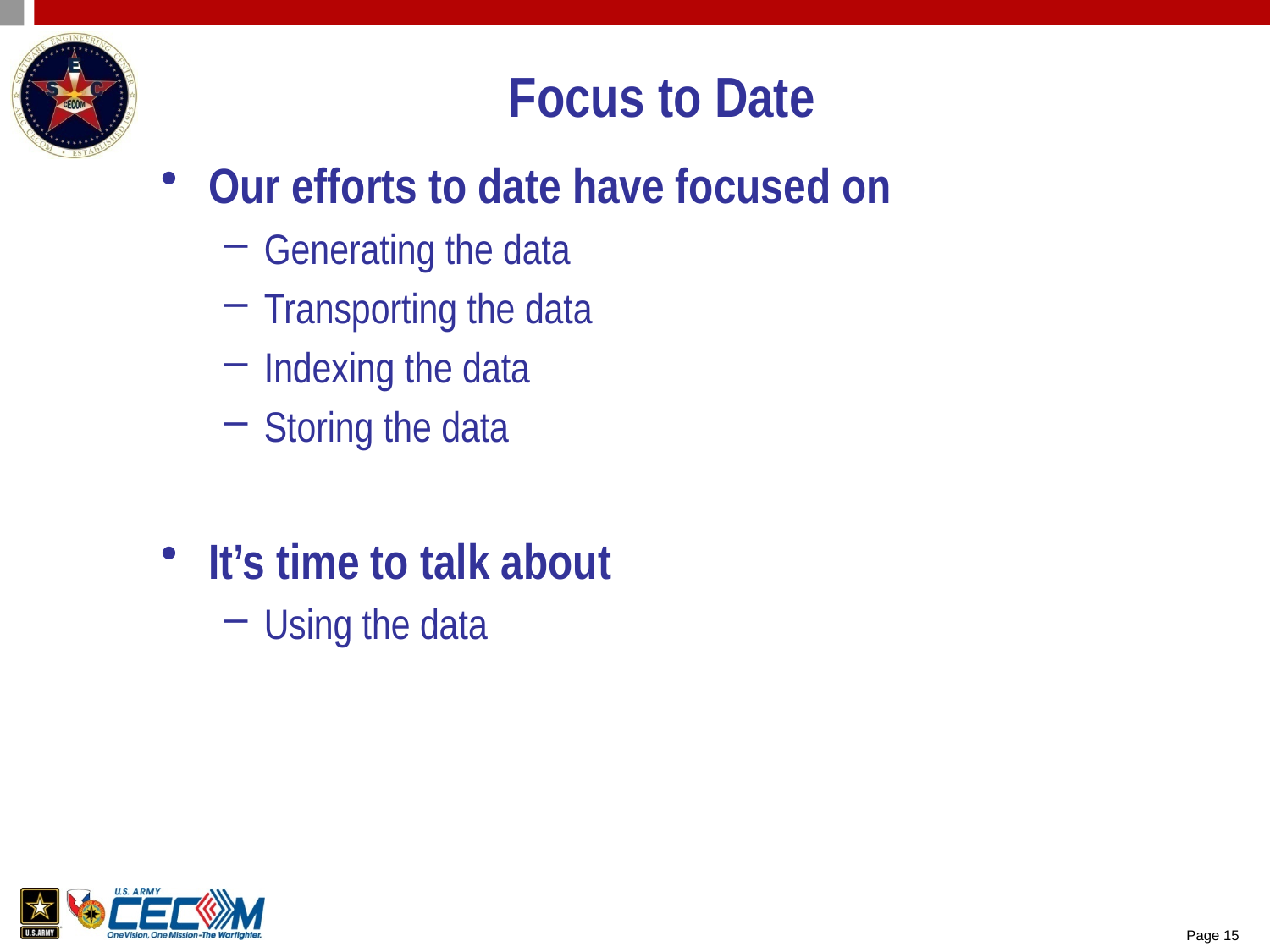

# Focus to Date
Our efforts to date have focused on
Generating the data
Transporting the data
Indexing the data
Storing the data

It’s time to talk about
Using the data
Page 15